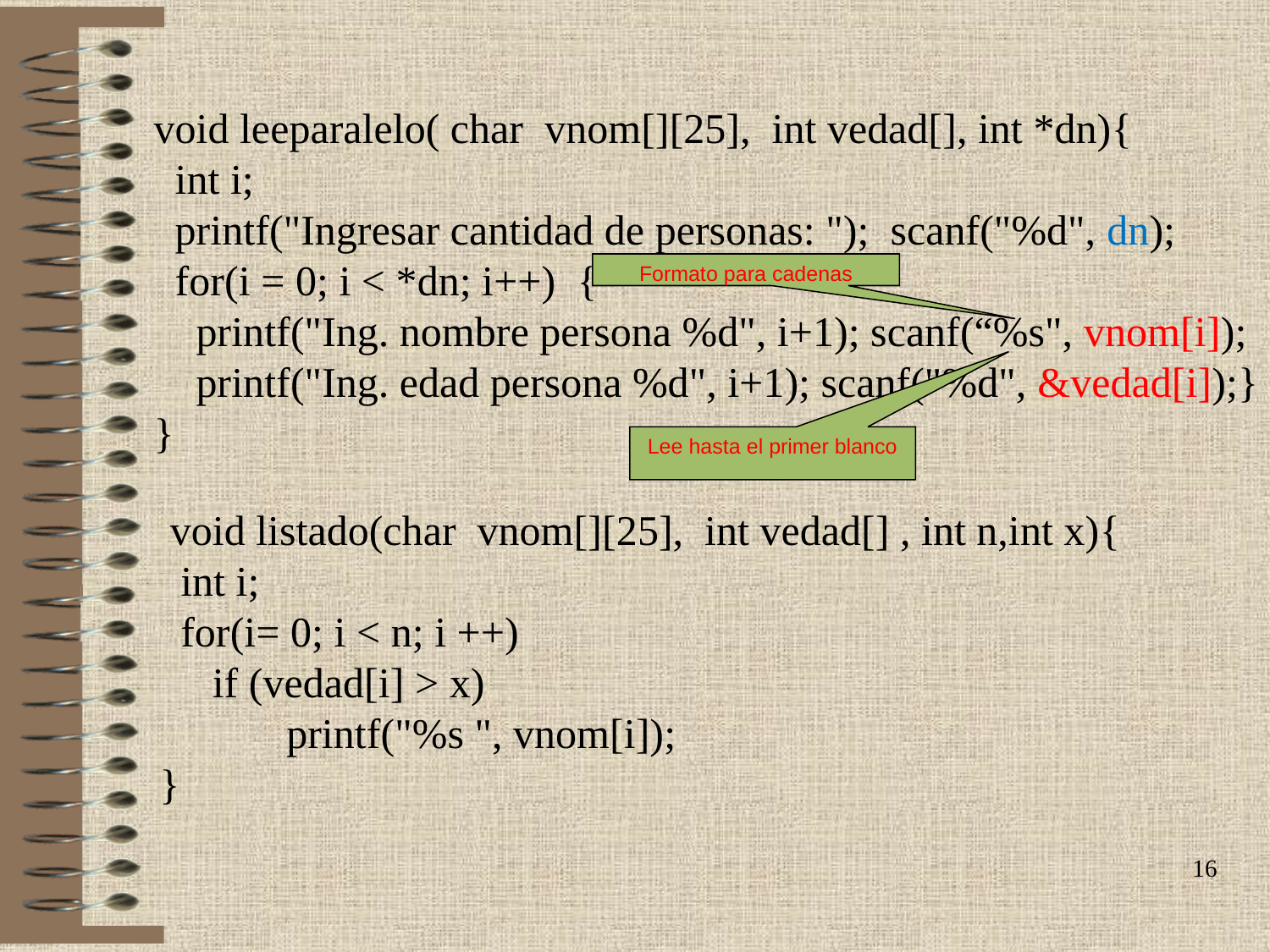

void leeparalelo( char  vnom[][25],  int vedad[], int *dn){
  int i;
  printf("Ingresar cantidad de personas: ");  scanf("%d", dn);
  for(i = 0; i < *dn; i++)  {
    printf("Ing. nombre persona %d", i+1); scanf(“%s", vnom[i]);
    printf("Ing. edad persona %d", i+1); scanf("%d", &vedad[i]);}
}

Formato para cadenas
Lee hasta el primer blanco
 void listado(char  vnom[][25],  int vedad[] , int n,int x){
  int i;
  for(i= 0; i < n; i ++)
     if (vedad[i] > x)
	printf("%s ", vnom[i]);
}
16